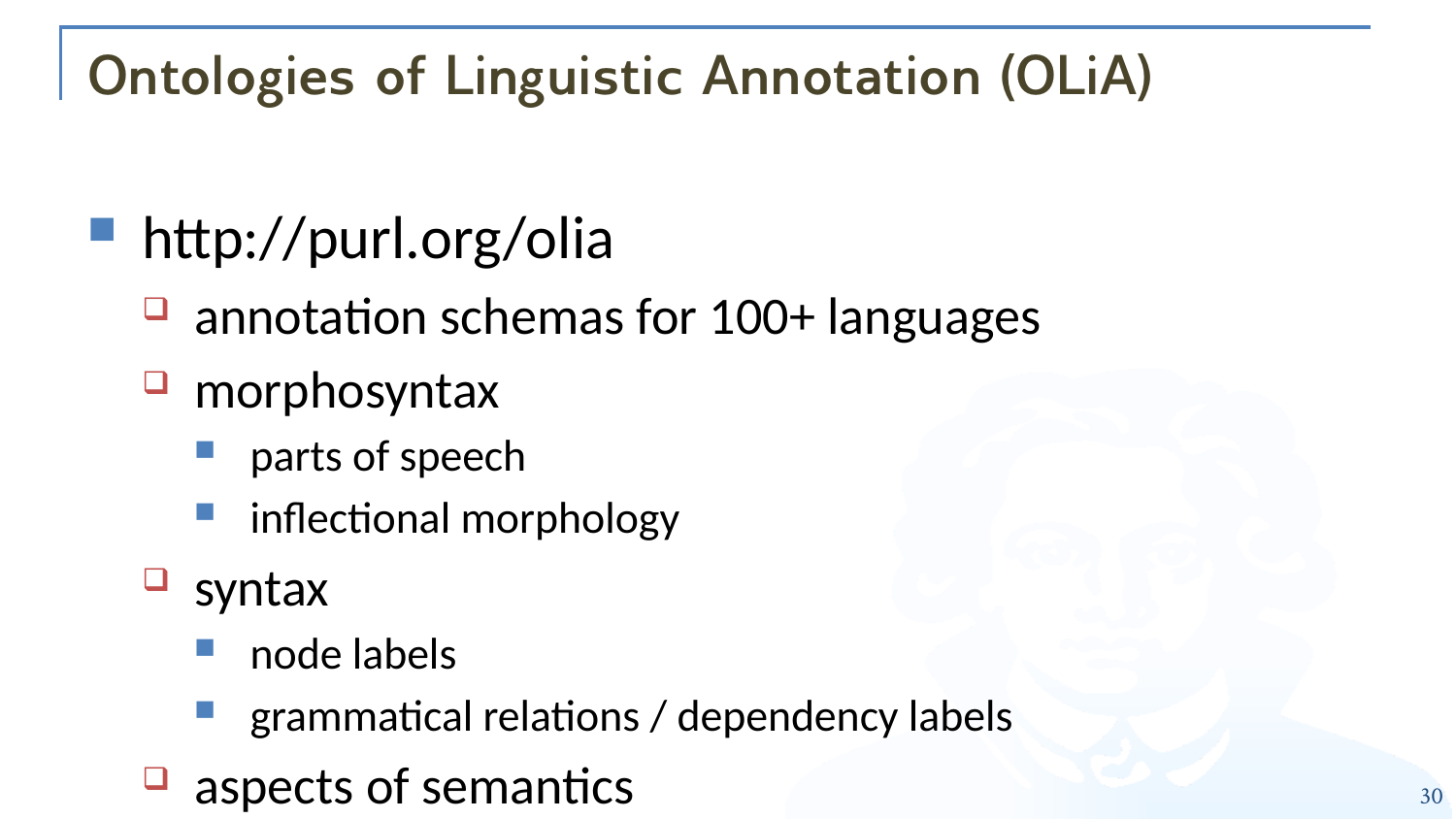

# Ontologies of Linguistic Annotation (OLiA)
http://purl.org/olia
annotation schemas for 100+ languages
morphosyntax
parts of speech
inflectional morphology
syntax
node labels
grammatical relations / dependency labels
aspects of semantics
30